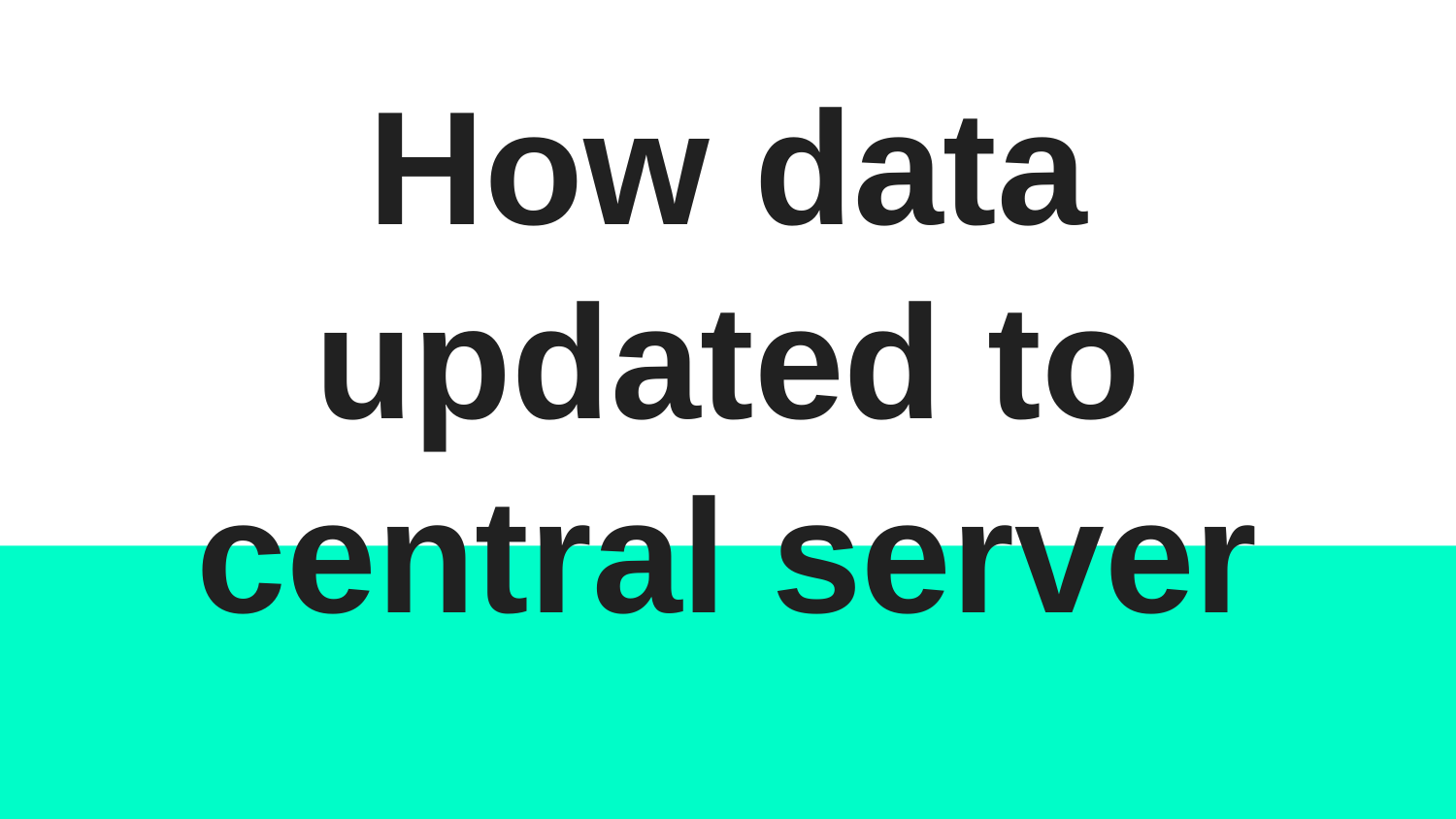

# How data updated to central server